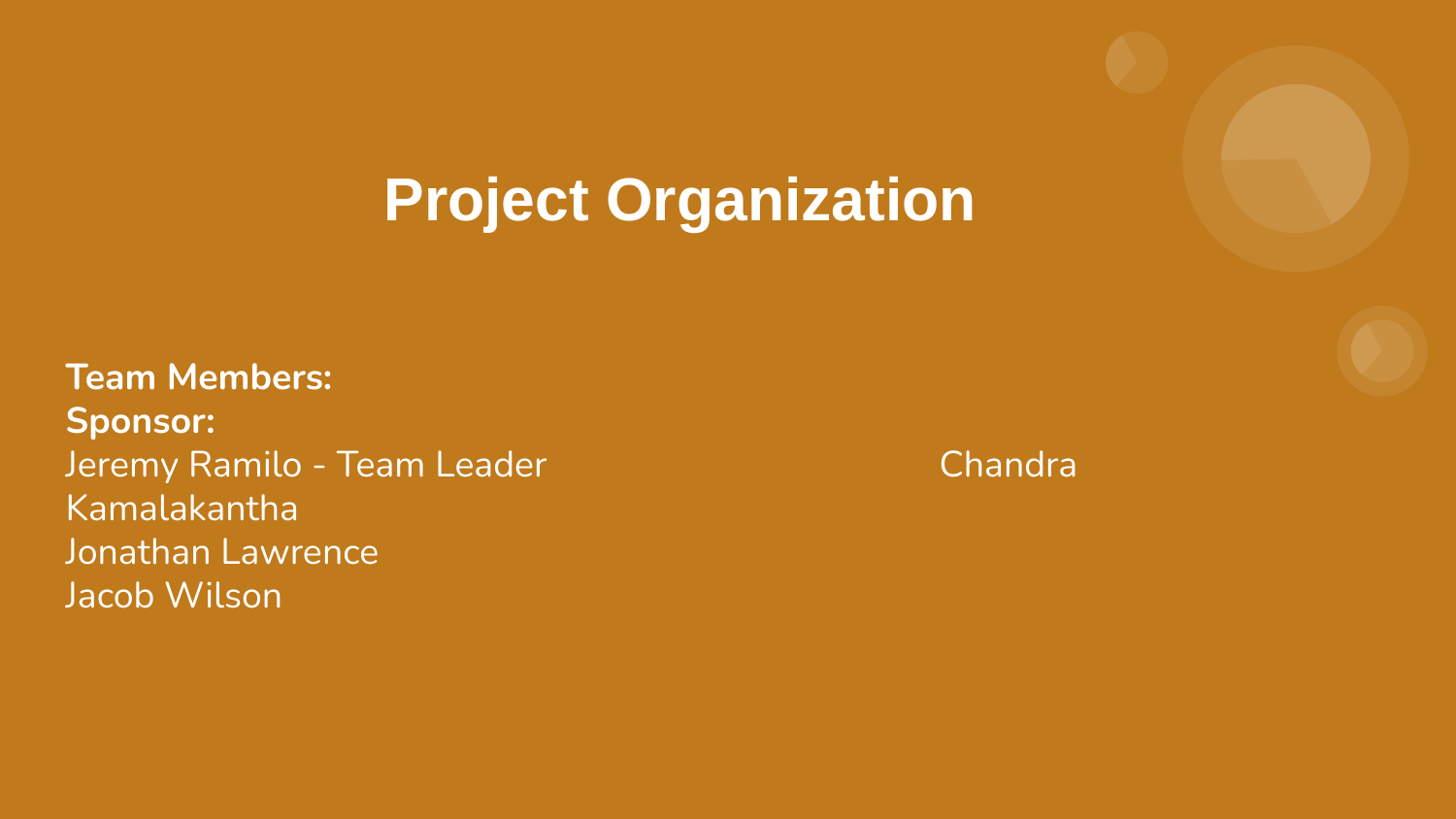

# Project Organization
Team Members: 						Sponsor:
Jeremy Ramilo - Team Leader			Chandra Kamalakantha
Jonathan Lawrence
Jacob Wilson